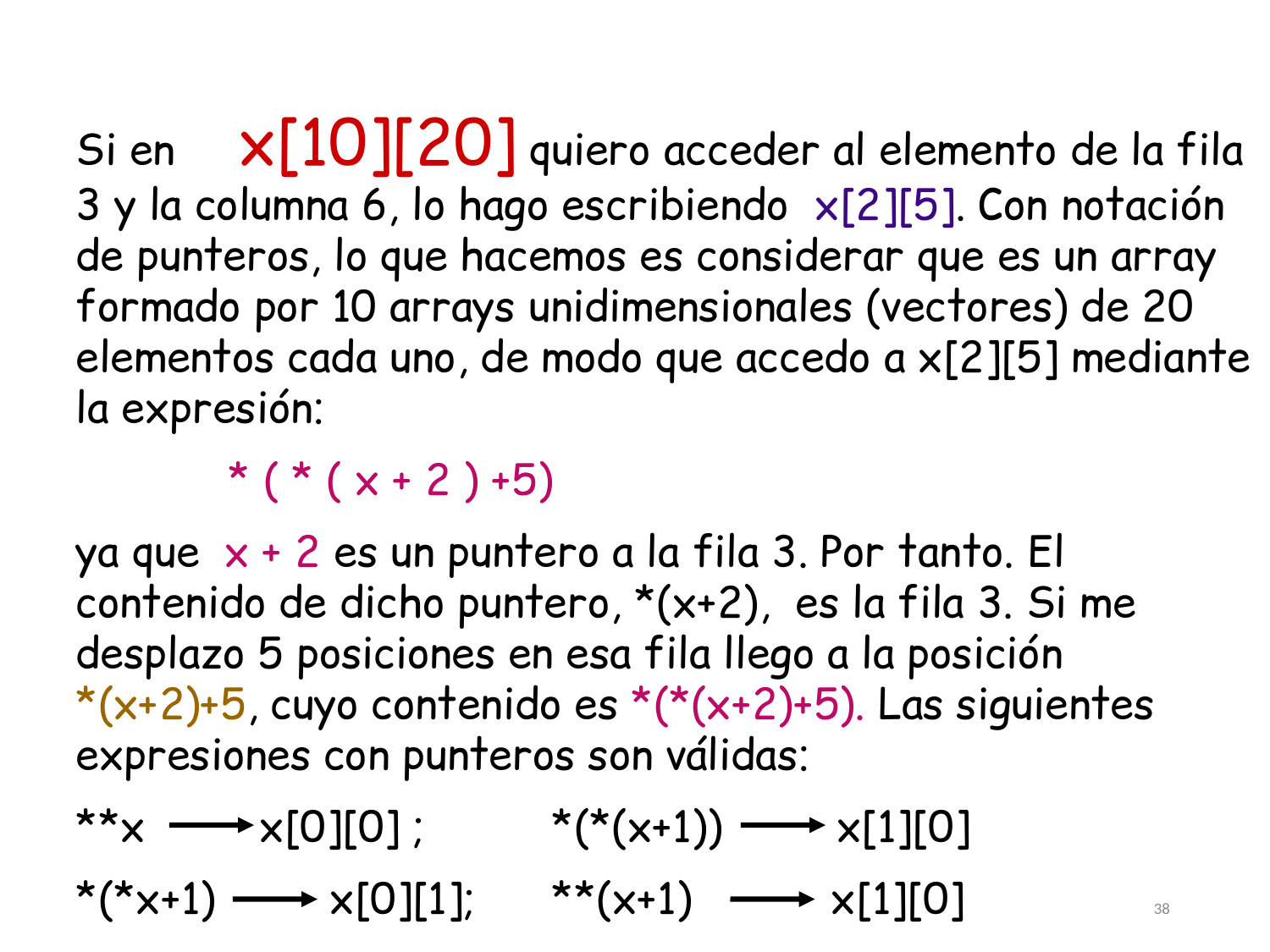

Si en     x[10][20] quiero acceder al elemento de la fila 3 y la columna 6, lo hago escribiendo  x[2][5]. Con notación de punteros, lo que hacemos es considerar que es un array formado por 10 arrays unidimensionales (vectores) de 20 elementos cada uno, de modo que accedo a x[2][5] mediante la expresión:
            * ( * ( x + 2 ) +5)
ya que  x + 2 es un puntero a la fila 3. Por tanto. El contenido de dicho puntero, *(x+2),  es la fila 3. Si me desplazo 5 posiciones en esa fila llego a la posición *(x+2)+5, cuyo contenido es *(*(x+2)+5). Las siguientes expresiones con punteros son válidas:
**x         x[0][0] ;          *(*(x+1))         x[1][0]
*(*x+1)         x[0][1];      **(x+1)           x[1][0]

38